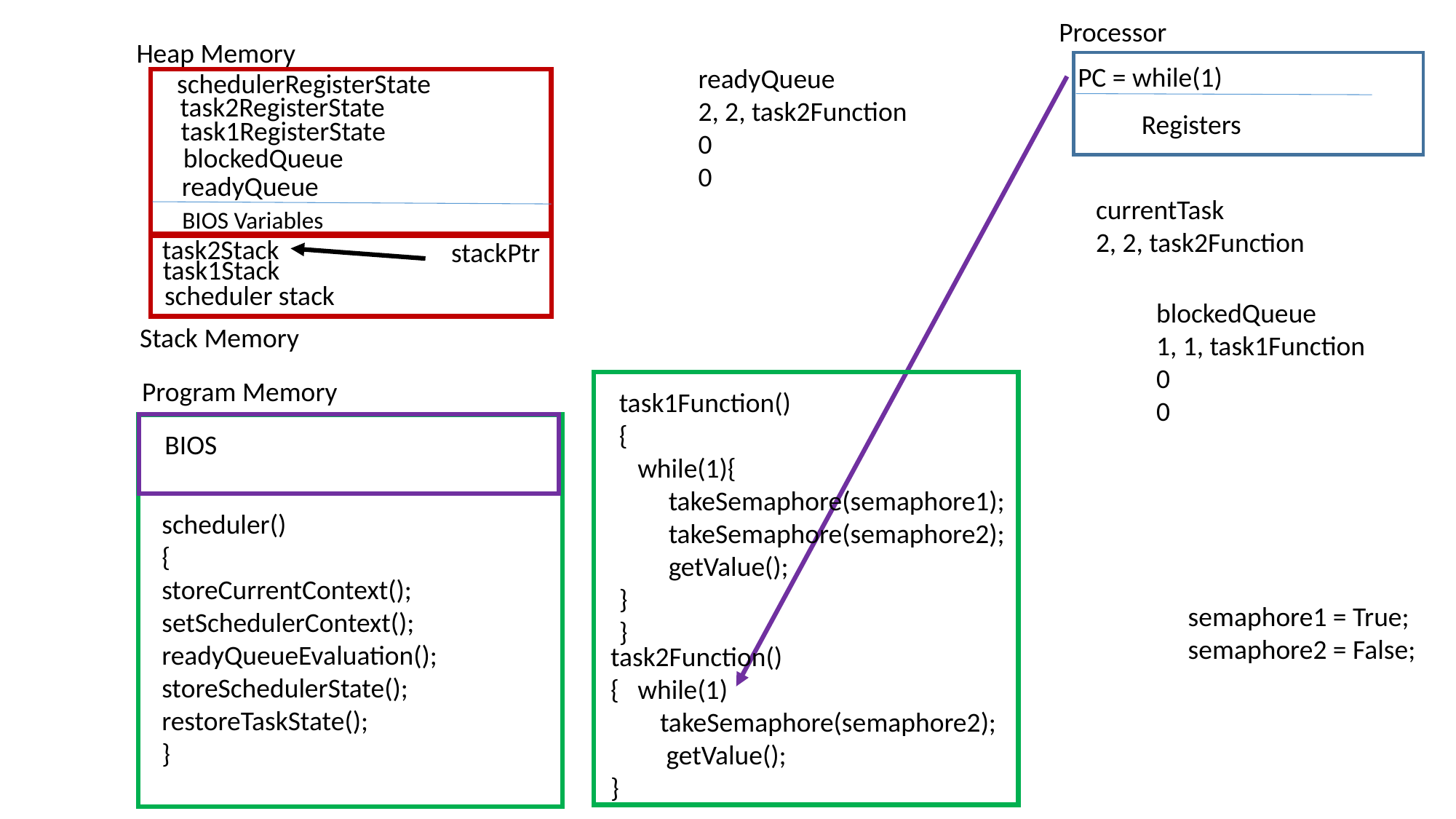

Processor
Heap Memory

PC = while(1)
readyQueue
2, 2, task2Function
0
0
schedulerRegisterState

task2RegisterState
Registers
task1RegisterState
blockedQueue
readyQueue
currentTask
2, 2, task2Function
BIOS Variables
task2Stack
stackPtr

task1Stack
scheduler stack
blockedQueue
1, 1, task1Function
0
0
Stack Memory
Program Memory

task1Function()
{
   while(1){
        takeSemaphore(semaphore1);
        takeSemaphore(semaphore2);
        getValue();
}
}

BIOS
scheduler()
{
storeCurrentContext();
setSchedulerContext();
readyQueueEvaluation();
storeSchedulerState();
restoreTaskState();
}

semaphore1 = True;
semaphore2 = False;
task2Function()
{   while(1)
        takeSemaphore(semaphore2);
         getValue();
}